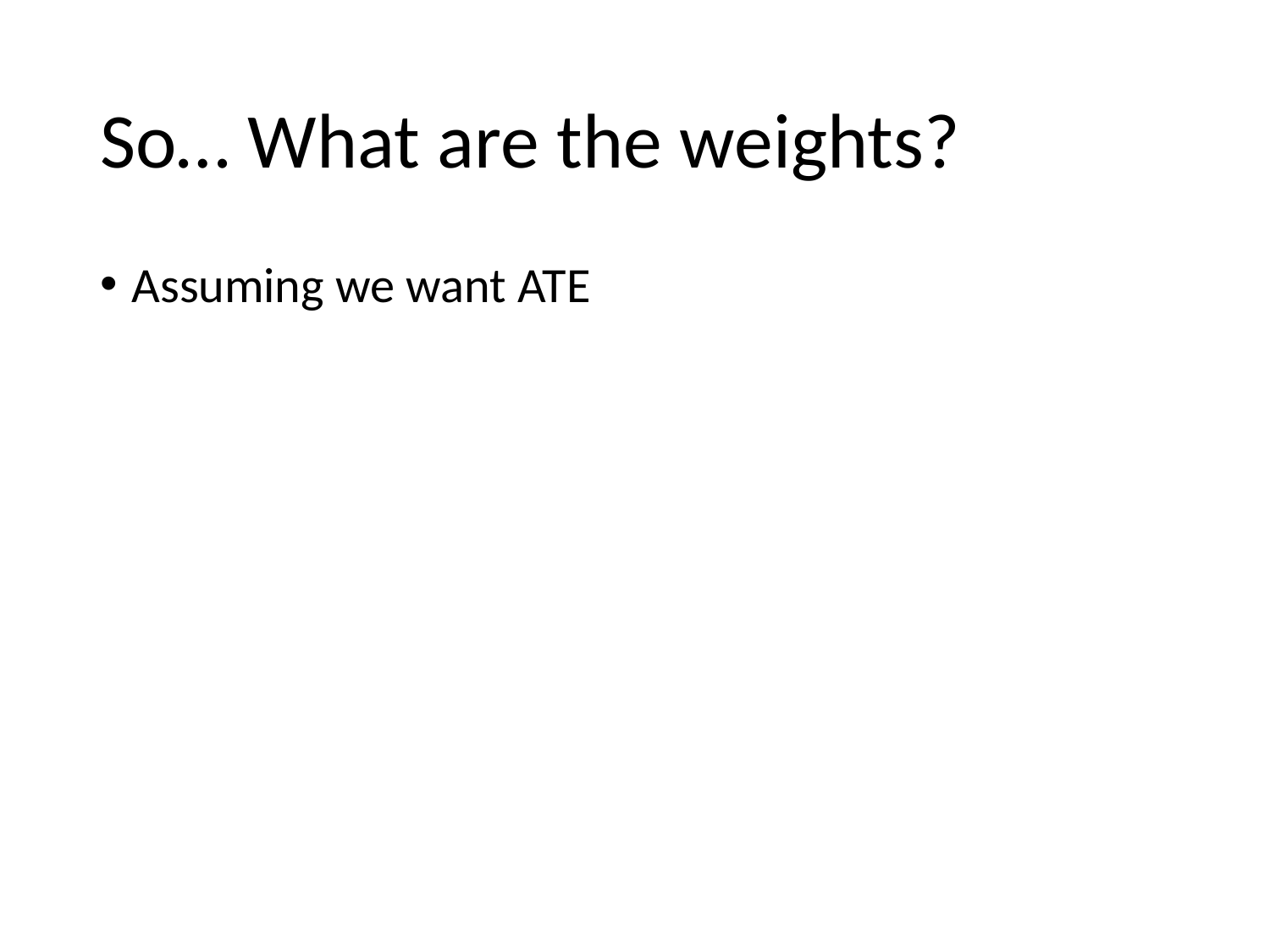

# So… What are the weights?
Assuming we want ATE